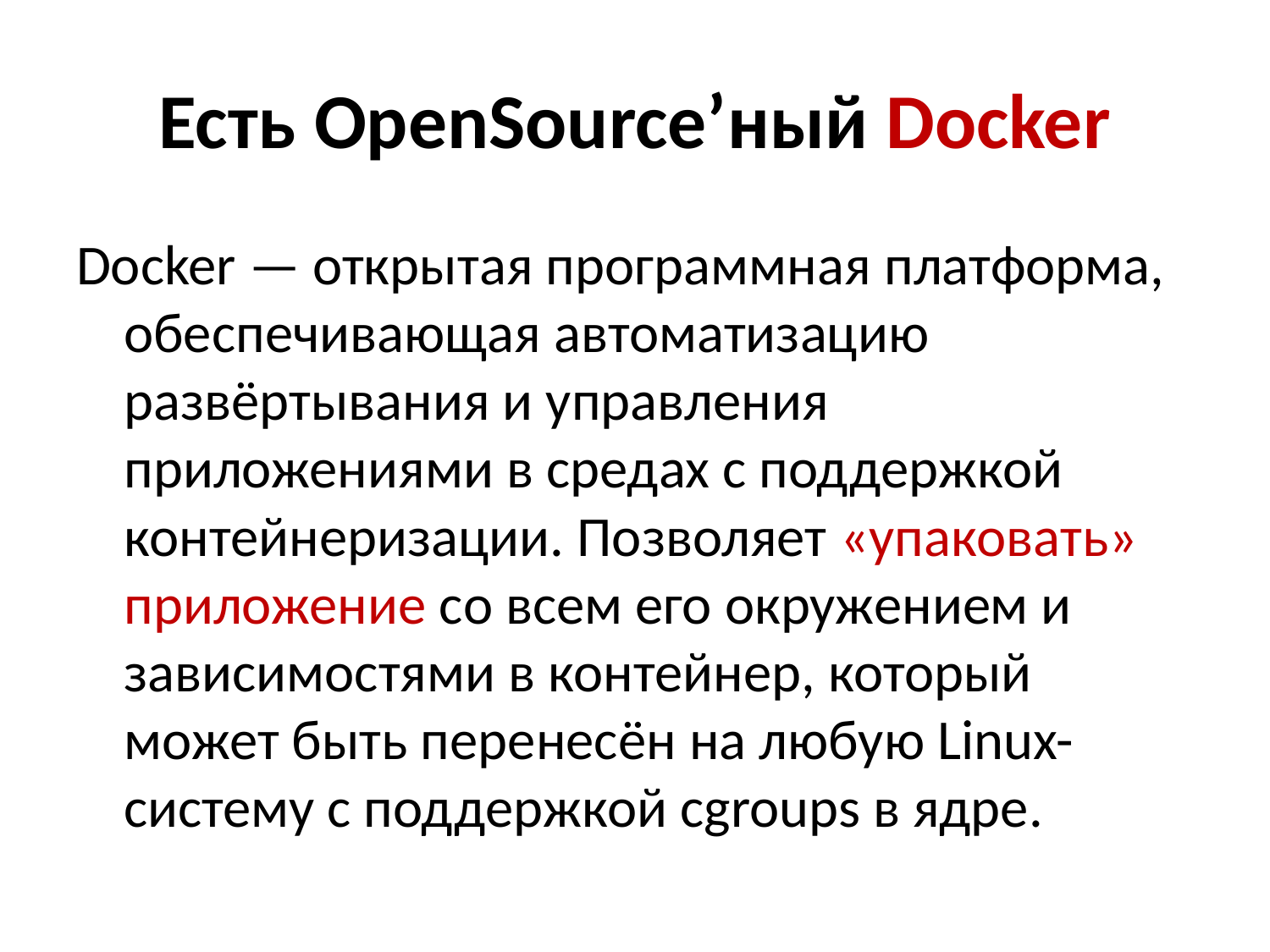

# Есть OpenSource’ный Docker
Docker — открытая программная платформа, обеспечивающая автоматизацию развёртывания и управления приложениями в средах с поддержкой контейнеризации. Позволяет «упаковать» приложение со всем его окружением и зависимостями в контейнер, который может быть перенесён на любую Linux-систему с поддержкой cgroups в ядре.